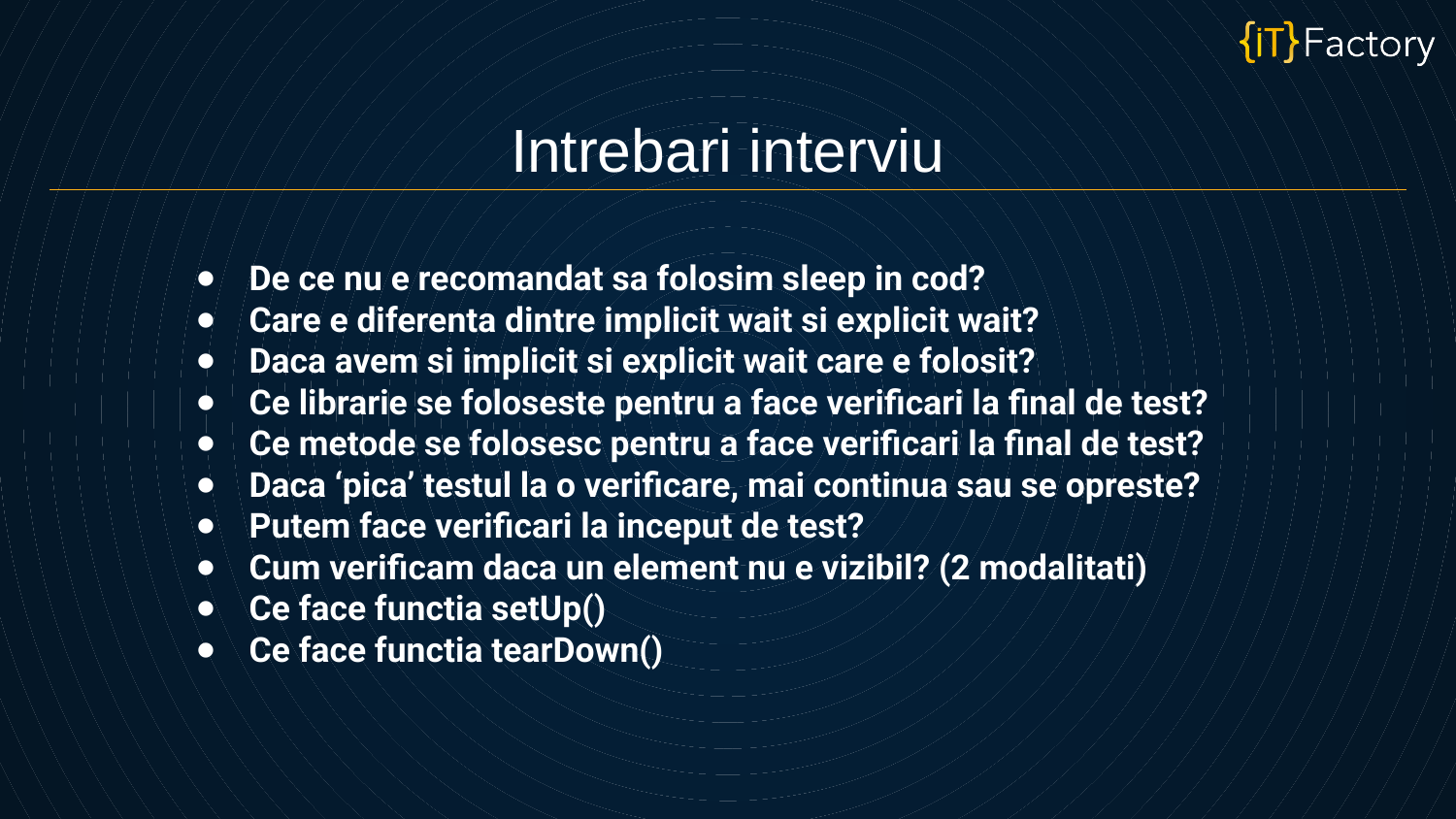

Intrebari interviu
De ce nu e recomandat sa folosim sleep in cod?
Care e diferenta dintre implicit wait si explicit wait?
Daca avem si implicit si explicit wait care e folosit?
Ce librarie se foloseste pentru a face verificari la final de test?
Ce metode se folosesc pentru a face verificari la final de test?
Daca ‘pica’ testul la o verificare, mai continua sau se opreste?
Putem face verificari la inceput de test?
Cum verificam daca un element nu e vizibil? (2 modalitati)
Ce face functia setUp()
Ce face functia tearDown()